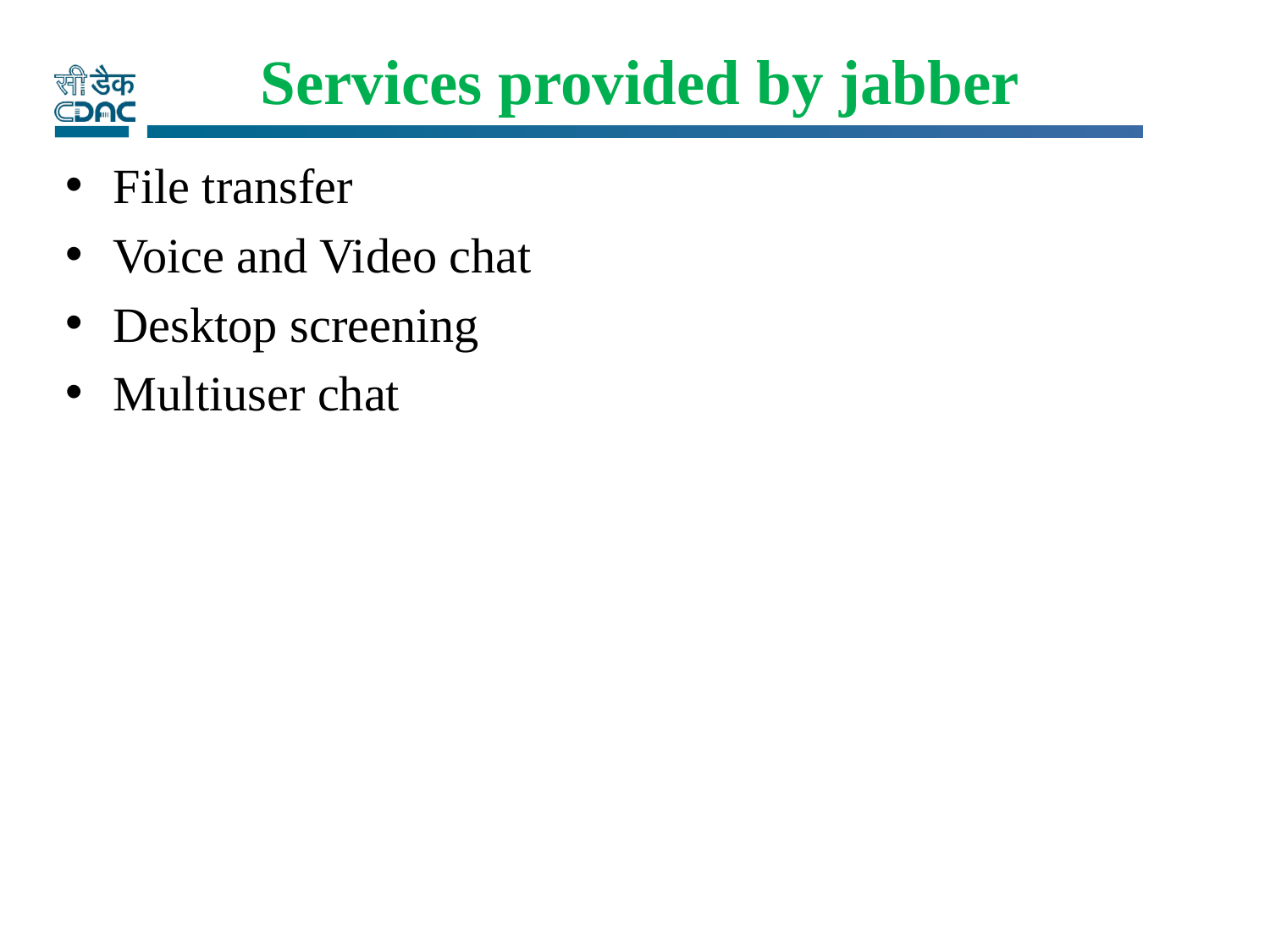

# Services provided by jabber
File transfer
Voice and Video chat
Desktop screening
Multiuser chat